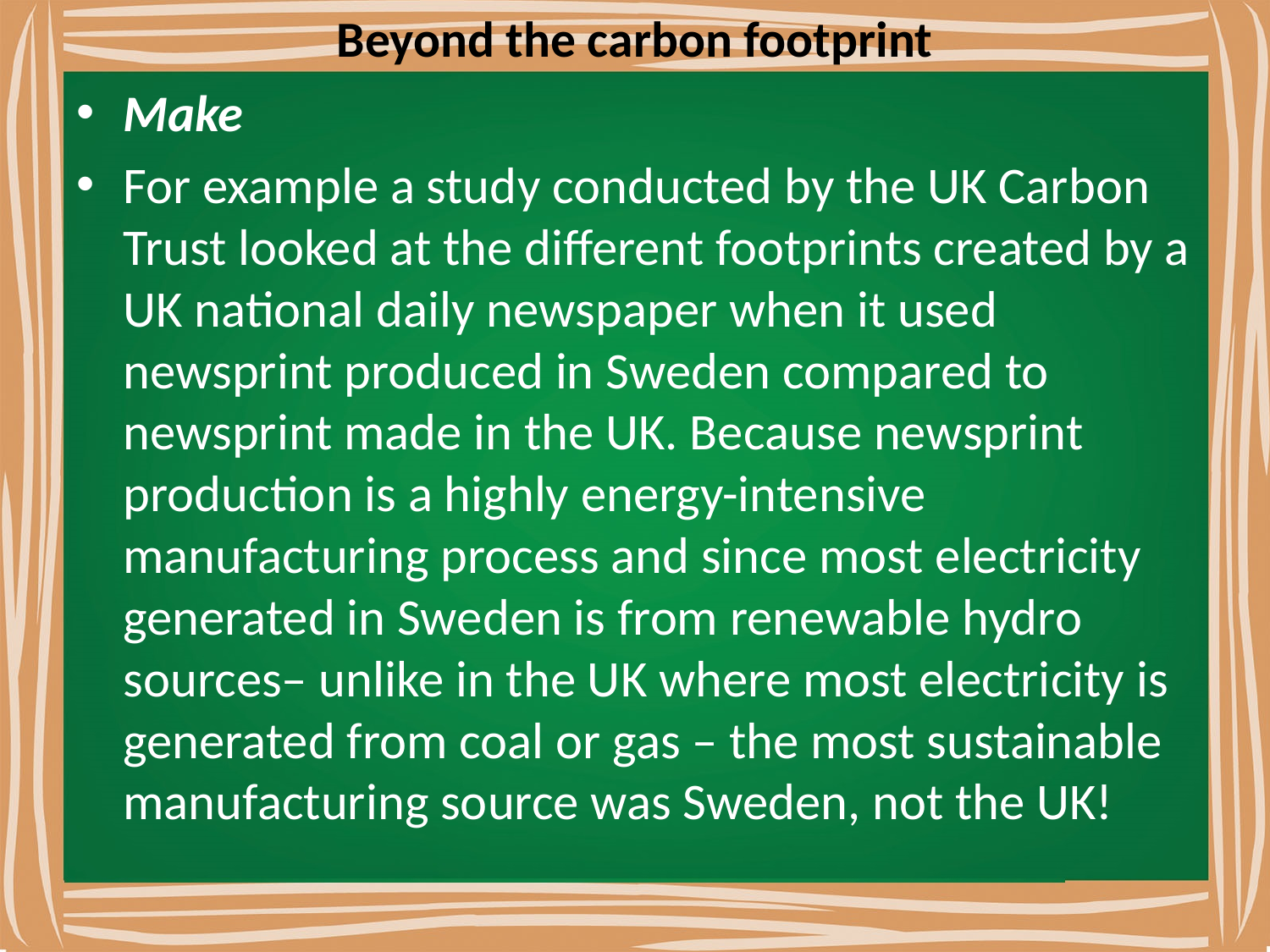

# Beyond the carbon footprint
Make
For example a study conducted by the UK Carbon Trust looked at the different footprints created by a UK national daily newspaper when it used newsprint produced in Sweden compared to newsprint made in the UK. Because newsprint production is a highly energy-intensive manufacturing process and since most electricity generated in Sweden is from renewable hydro sources– unlike in the UK where most electricity is generated from coal or gas – the most sustainable manufacturing source was Sweden, not the UK!